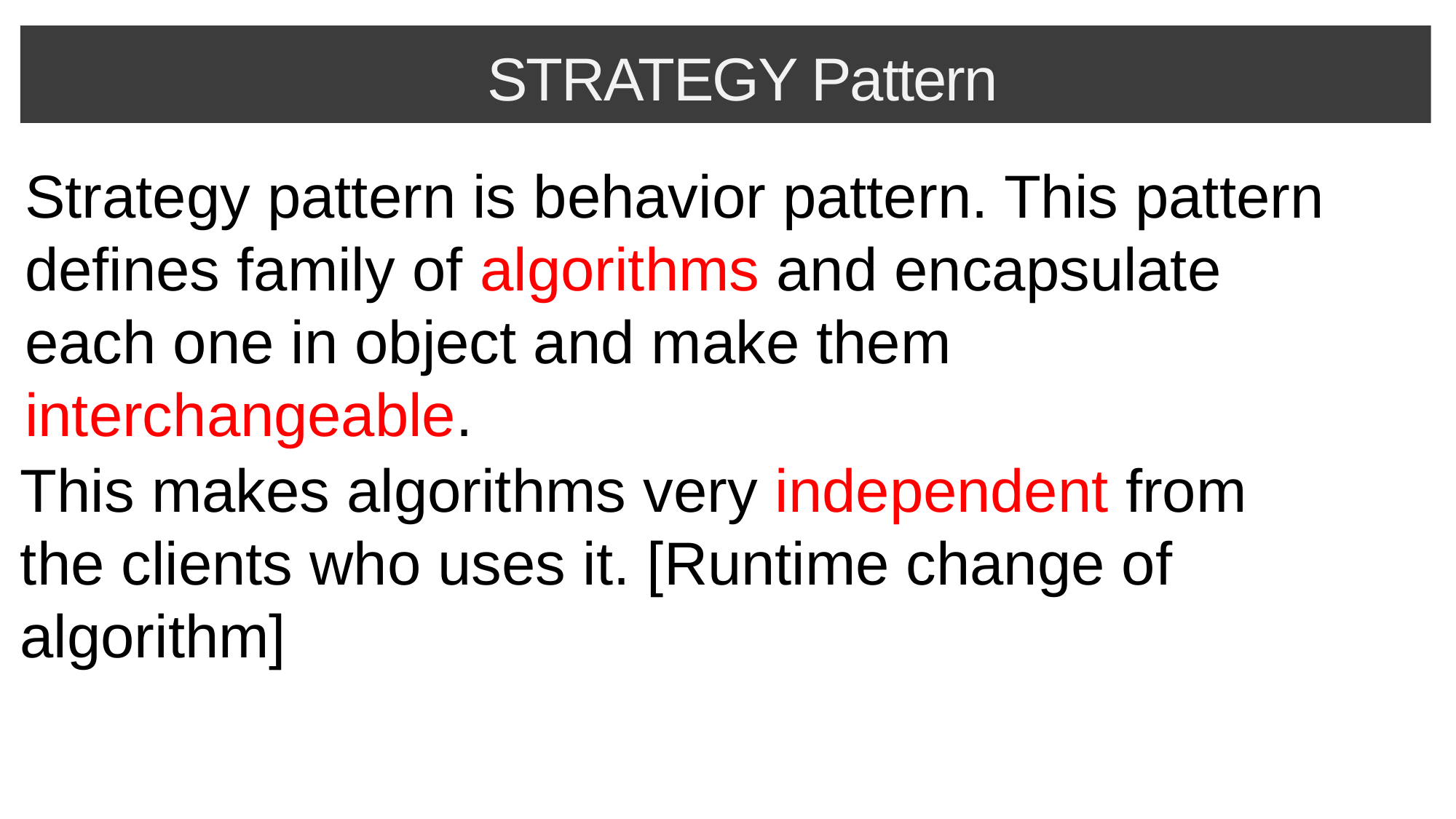

STRATEGY Pattern
Strategy pattern is behavior pattern. This pattern defines family of algorithms and encapsulate each one in object and make them interchangeable.
This makes algorithms very independent from the clients who uses it. [Runtime change of algorithm]